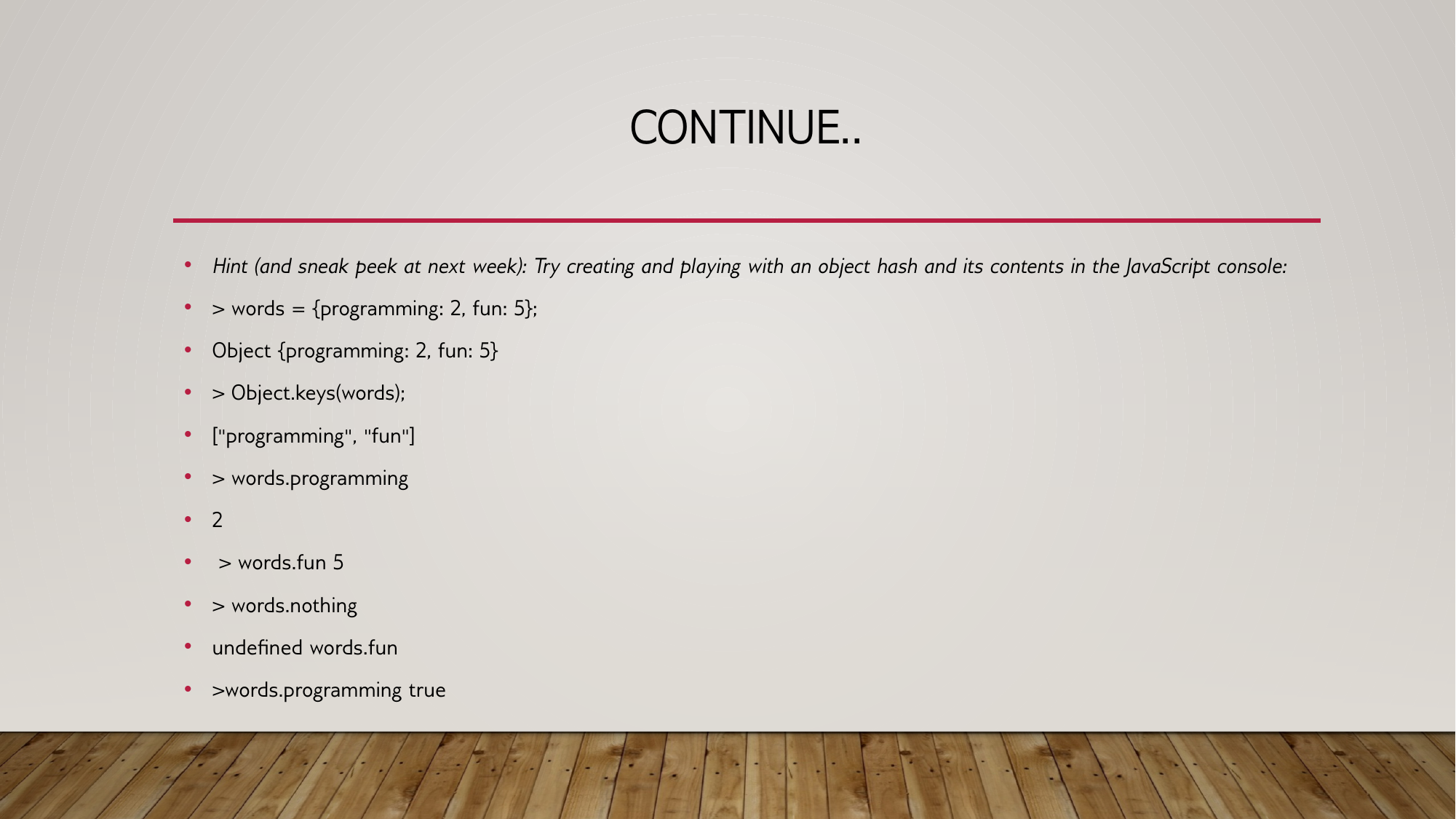

# Continue..
Hint (and sneak peek at next week): Try creating and playing with an object hash and its contents in the JavaScript console:
> words = {programming: 2, fun: 5};
Object {programming: 2, fun: 5}
> Object.keys(words);
["programming", "fun"]
> words.programming
2
 > words.fun 5
> words.nothing
undefined words.fun
>words.programming true